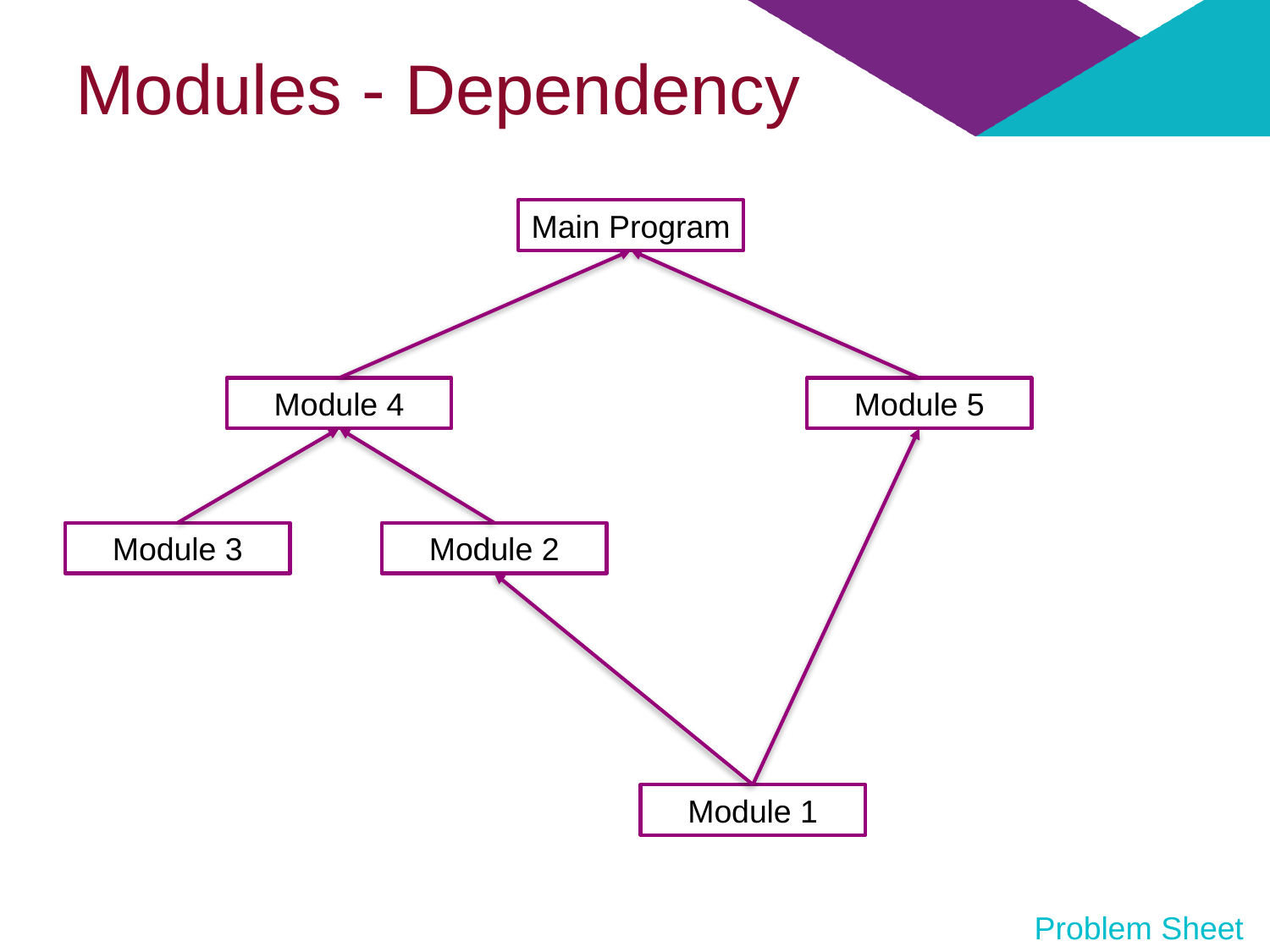

# Modules - Dependency
Main Program
Module 4
Module 5
Module 3
Module 2
Module 1
Problem Sheet